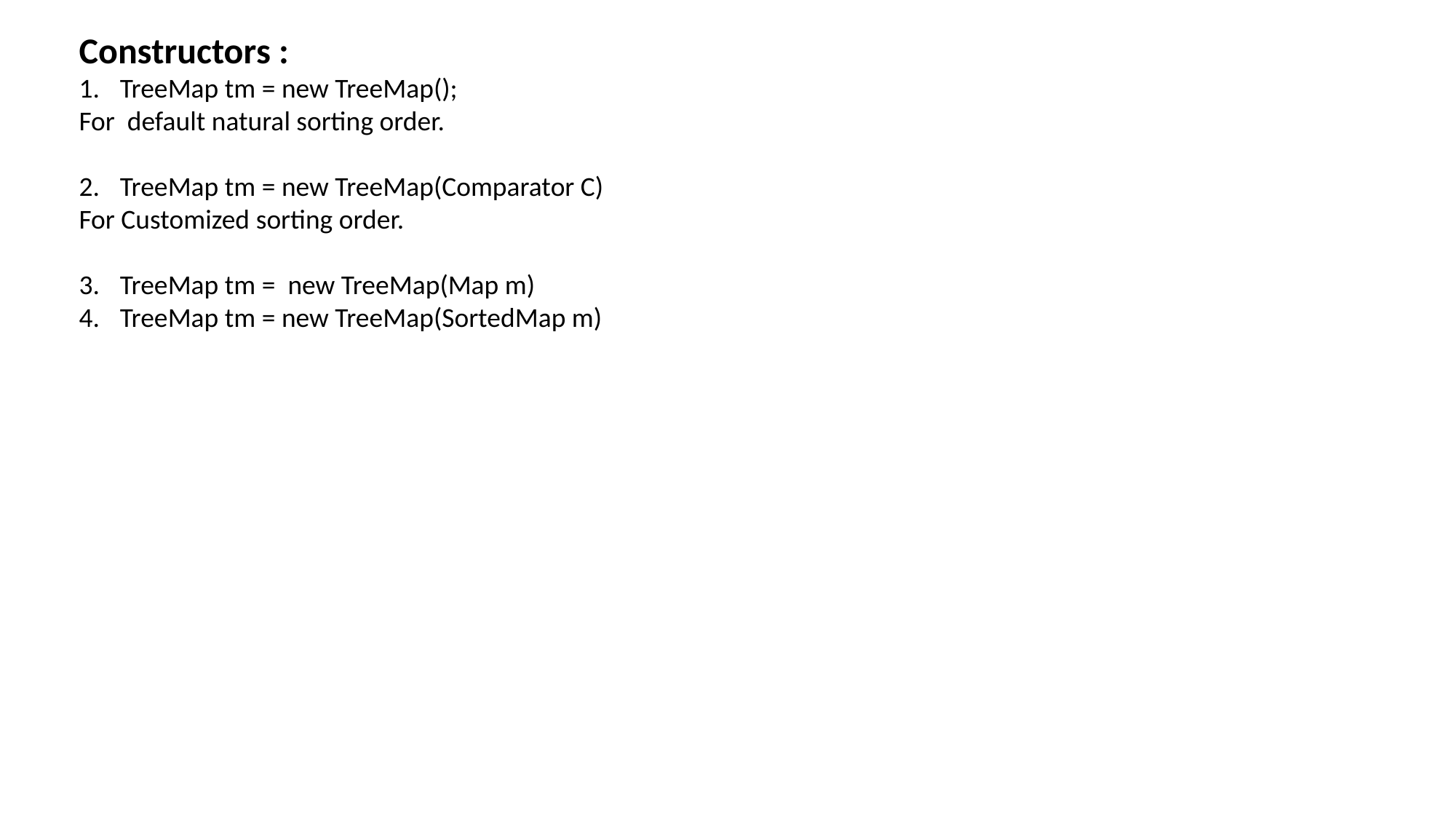

Constructors :
TreeMap tm = new TreeMap();
For  default natural sorting order.

TreeMap tm = new TreeMap(Comparator C)
For Customized sorting order.

TreeMap tm =  new TreeMap(Map m)
TreeMap tm = new TreeMap(SortedMap m)